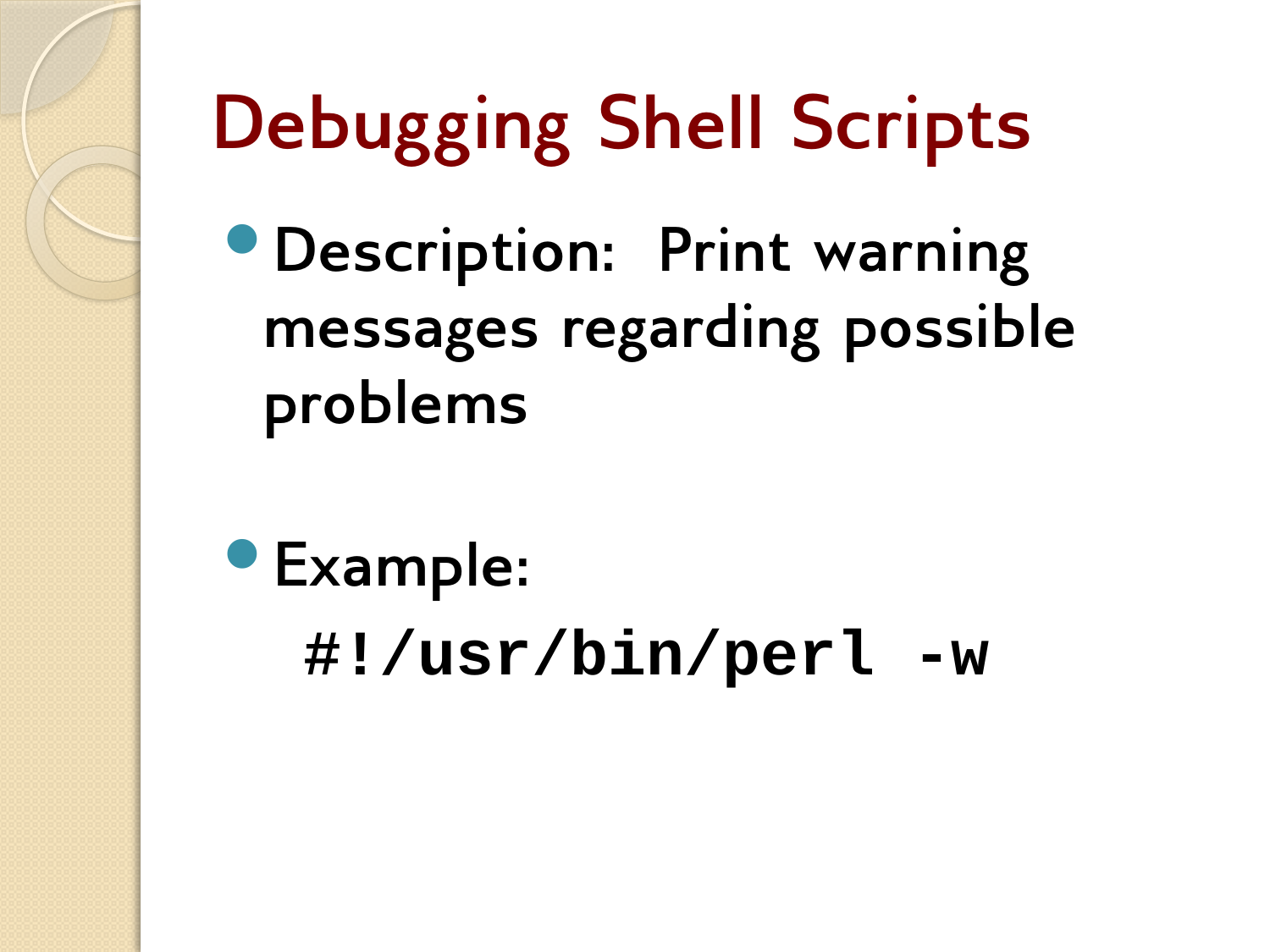

# Debugging Shell Scripts
Description:  Print warning messages regarding possible problems
Example:
#!/usr/bin/perl -w